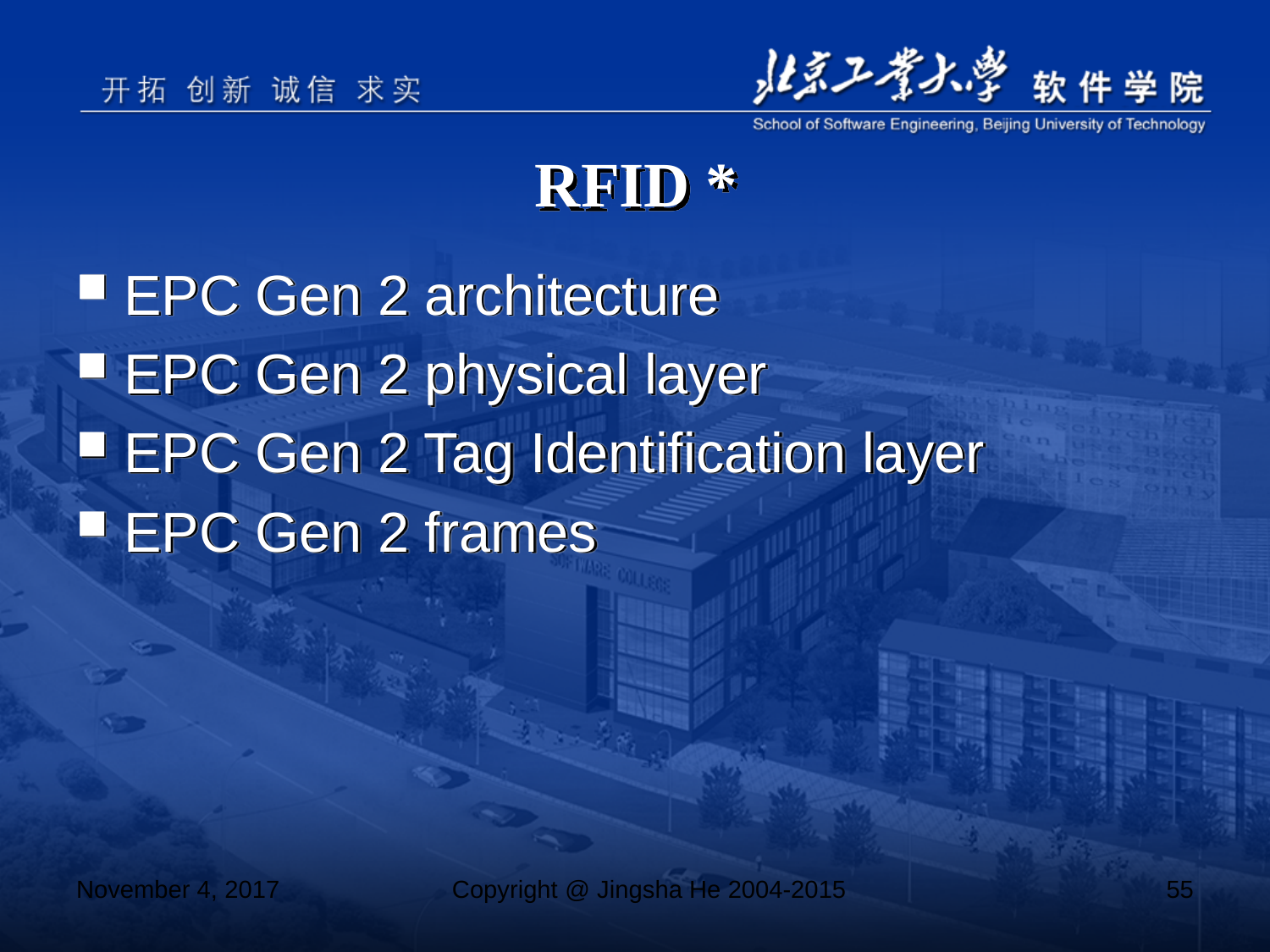

# RFID *
EPC Gen 2 architecture
EPC Gen 2 physical layer
EPC Gen 2 Tag Identification layer
EPC Gen 2 frames
November 4, 2017
Copyright @ Jingsha He 2004-2015
55